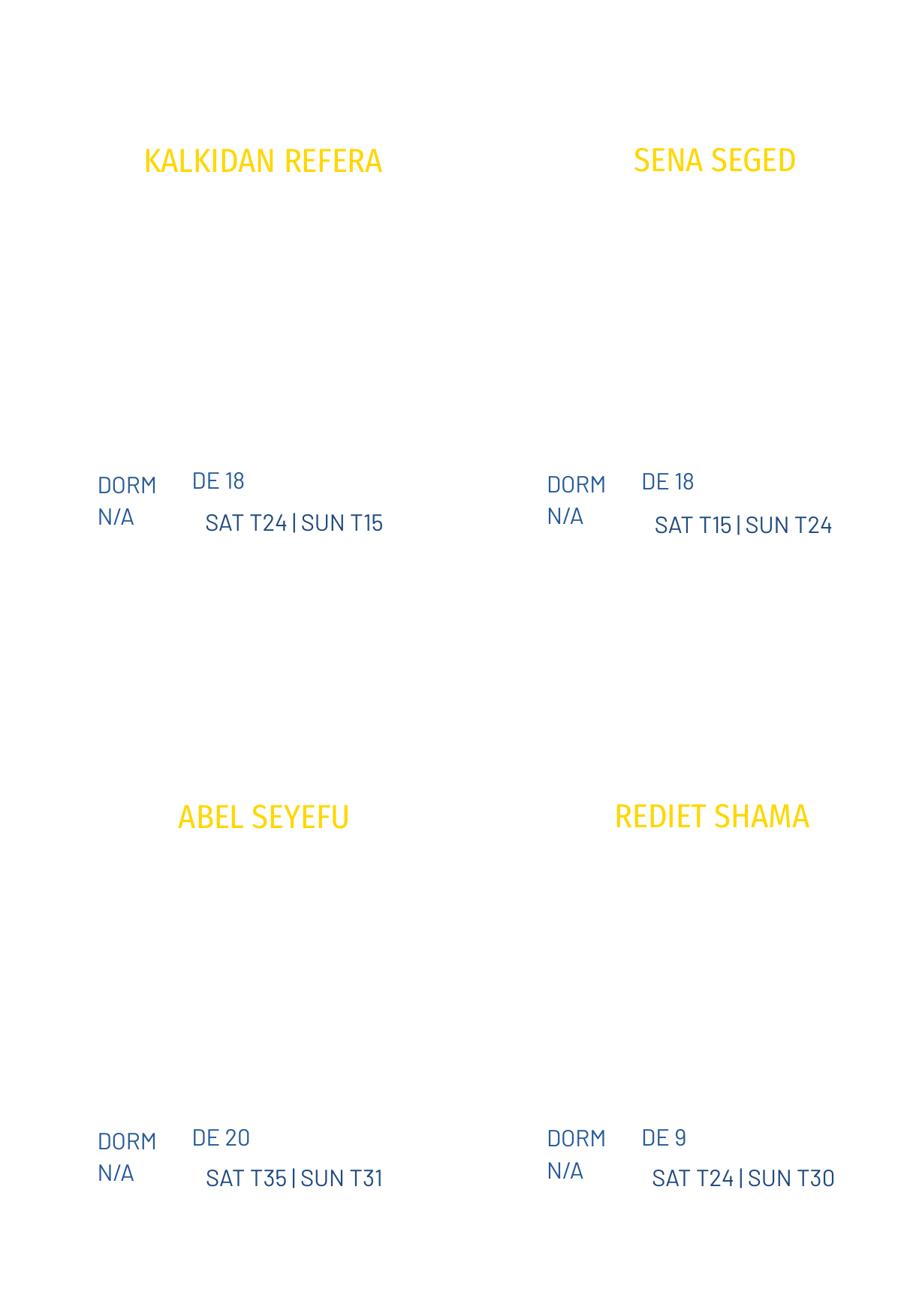

SENA SEGED
KALKIDAN REFERA
ATLANTA CAMPUS MINISTRY
NEW
PARTICIPANT
PARTICIPANT
DE 18
DE 18
DORM
DORM
N/A
N/A
SAT T24 | SUN T15
SAT T15 | SUN T24
REDIET SHAMA
ABEL SEYEFU
LOS ANGELES CAMPUS MINISTRY
ATLANTA CAMPUS MINISTRY
PARTICIPANT
PARTICIPANT
DE 20
DE 9
DORM
DORM
N/A
N/A
SAT T35 | SUN T31
SAT T24 | SUN T30